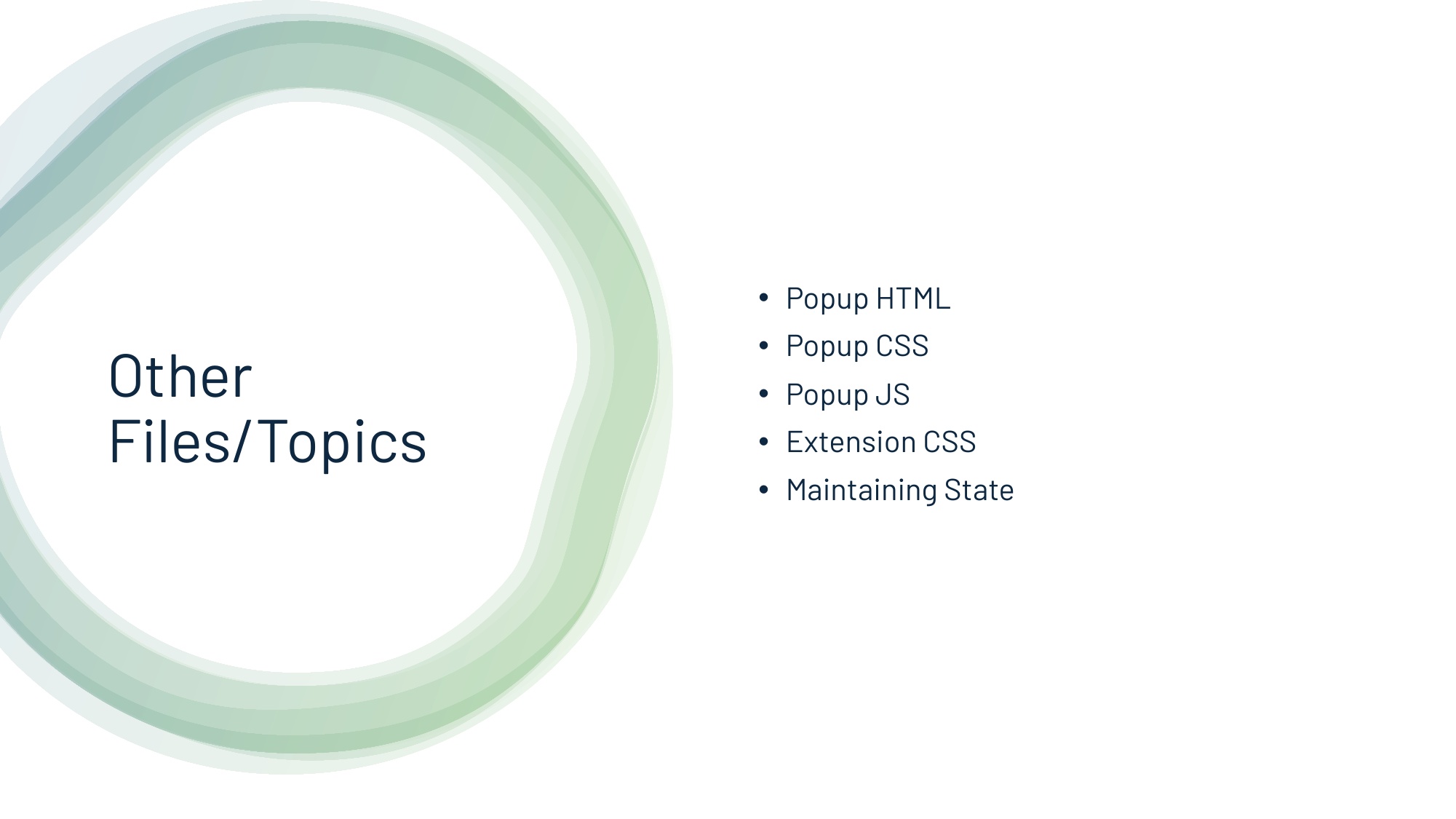

Popup HTML
Popup CSS
Popup JS
Extension CSS
Maintaining State

# Other Files/Topics